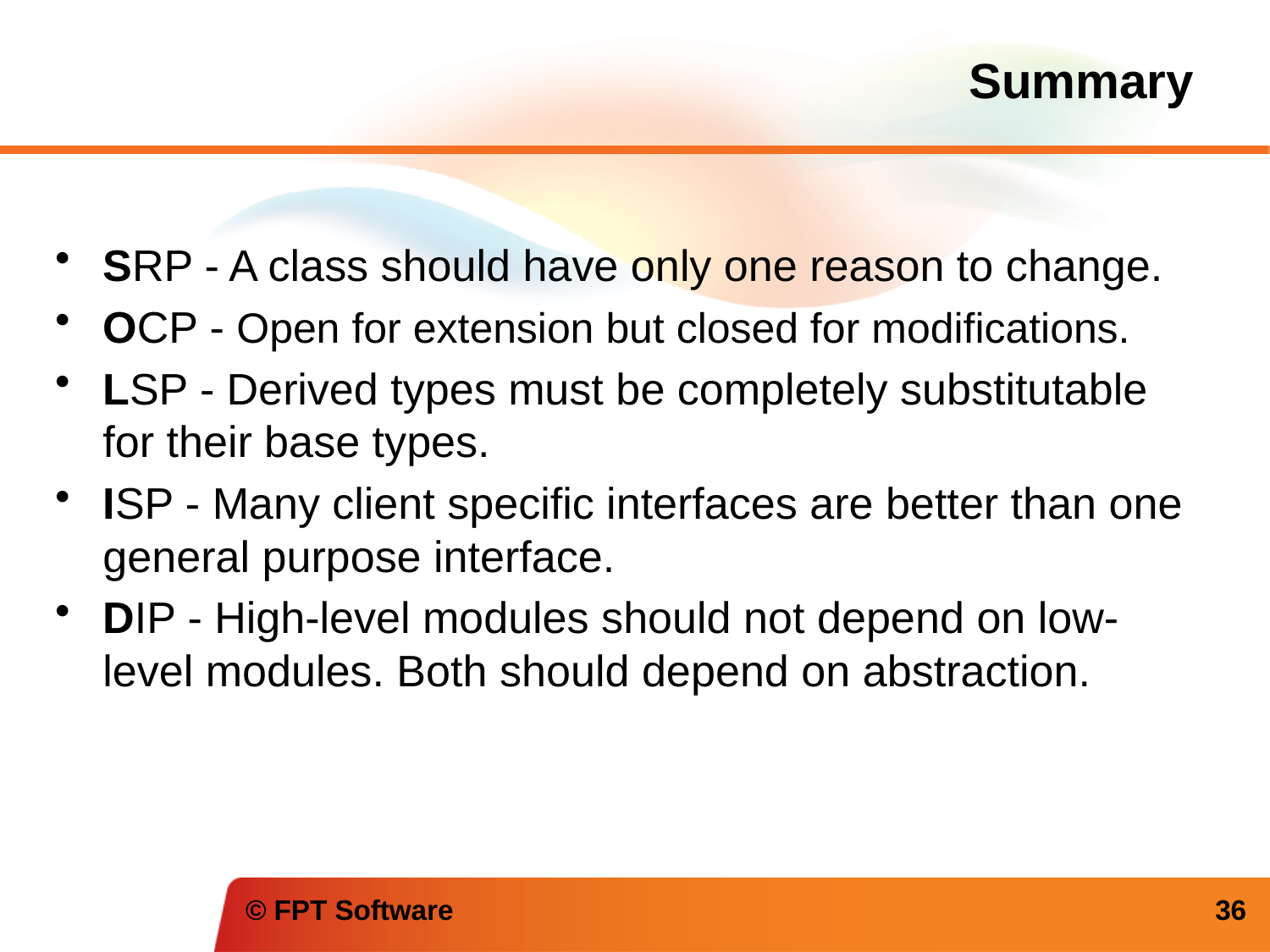

# Summary

SRP - A class should have only one reason to change.
OCP - Open for extension but closed for modifications.
LSP - Derived types must be completely substitutable for their base types.
ISP - Many client specific interfaces are better than one general purpose interface.
DIP - High-level modules should not depend on low-level modules. Both should depend on abstraction.